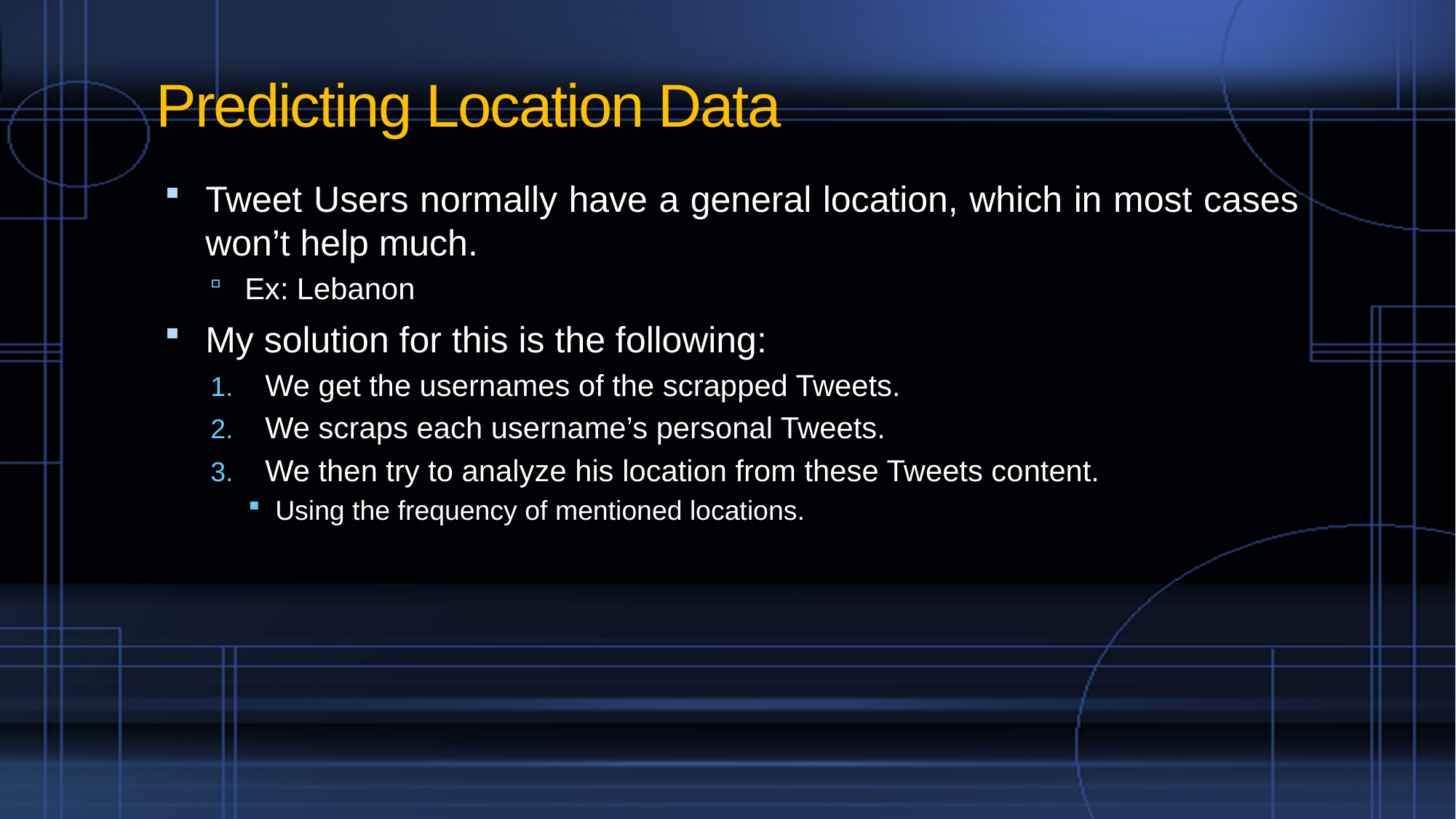

# Predicting Location Data
Tweet Users normally have a general location, which in most cases won’t help much.
Ex: Lebanon
My solution for this is the following:
We get the usernames of the scrapped Tweets.
We scraps each username’s personal Tweets.
We then try to analyze his location from these Tweets content.
Using the frequency of mentioned locations.